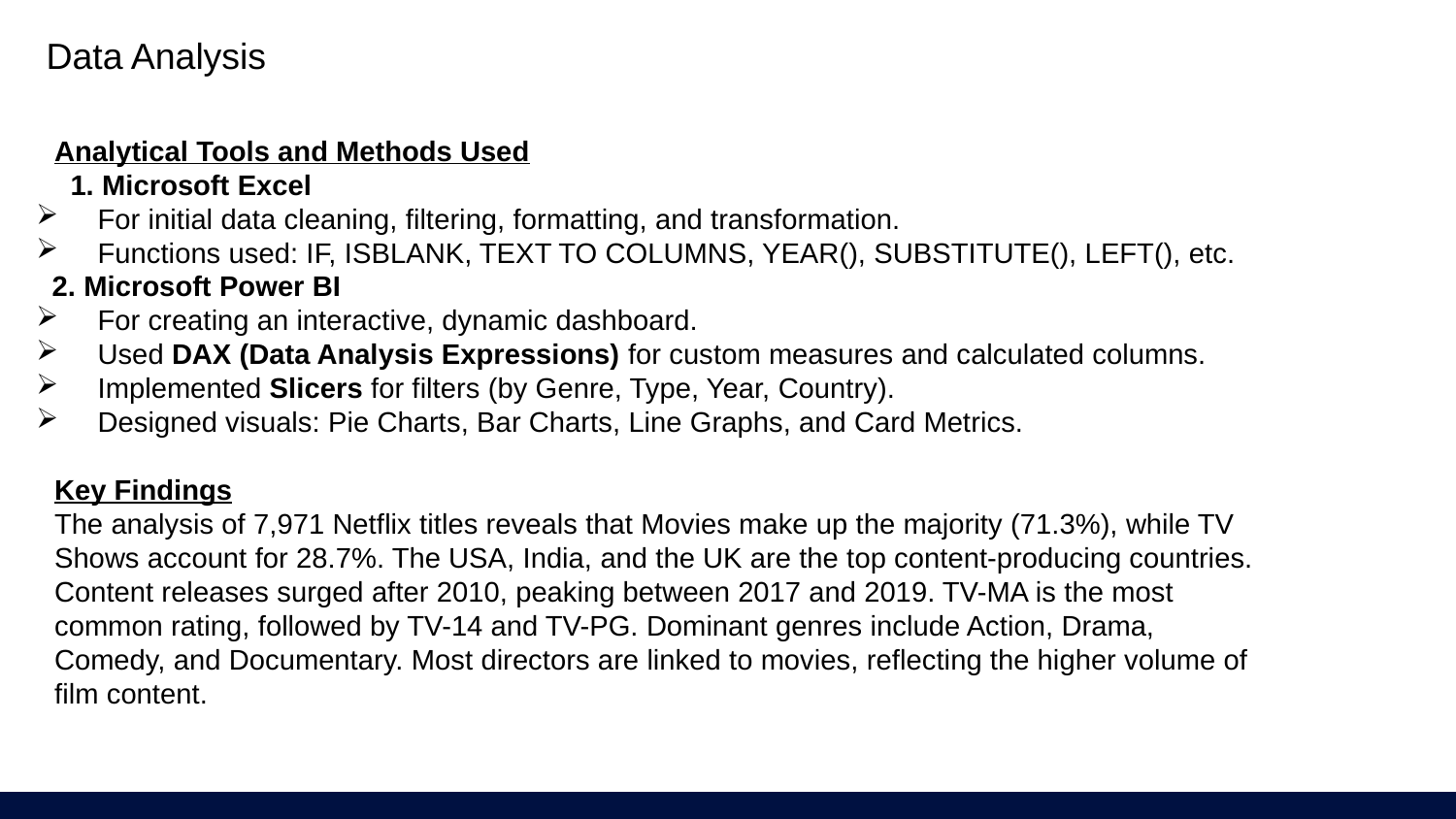

Data Analysis
Analytical Tools and Methods Used
  1. Microsoft Excel
  For initial data cleaning, filtering, formatting, and transformation.
  Functions used: IF, ISBLANK, TEXT TO COLUMNS, YEAR(), SUBSTITUTE(), LEFT(), etc.
  2. Microsoft Power BI
  For creating an interactive, dynamic dashboard.
  Used DAX (Data Analysis Expressions) for custom measures and calculated columns.
  Implemented Slicers for filters (by Genre, Type, Year, Country).
  Designed visuals: Pie Charts, Bar Charts, Line Graphs, and Card Metrics.

Key Findings
The analysis of 7,971 Netflix titles reveals that Movies make up the majority (71.3%), while TV Shows account for 28.7%. The USA, India, and the UK are the top content-producing countries. Content releases surged after 2010, peaking between 2017 and 2019. TV-MA is the most common rating, followed by TV-14 and TV-PG. Dominant genres include Action, Drama, Comedy, and Documentary. Most directors are linked to movies, reflecting the higher volume of film content.